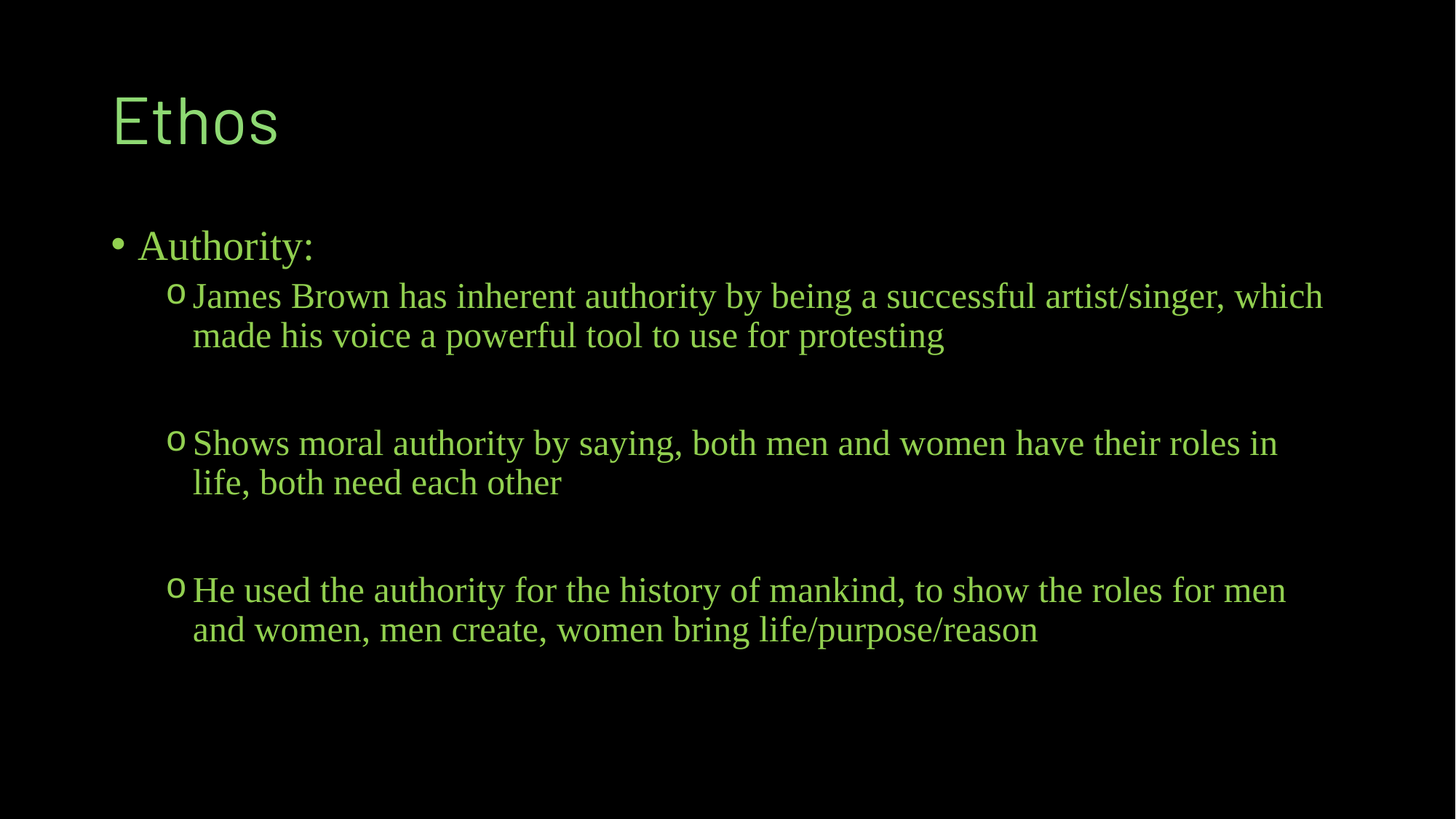

# Ethos
Authority:
James Brown has inherent authority by being a successful artist/singer, which made his voice a powerful tool to use for protesting

Shows moral authority by saying, both men and women have their roles in life, both need each other

He used the authority for the history of mankind, to show the roles for men and women, men create, women bring life/purpose/reason